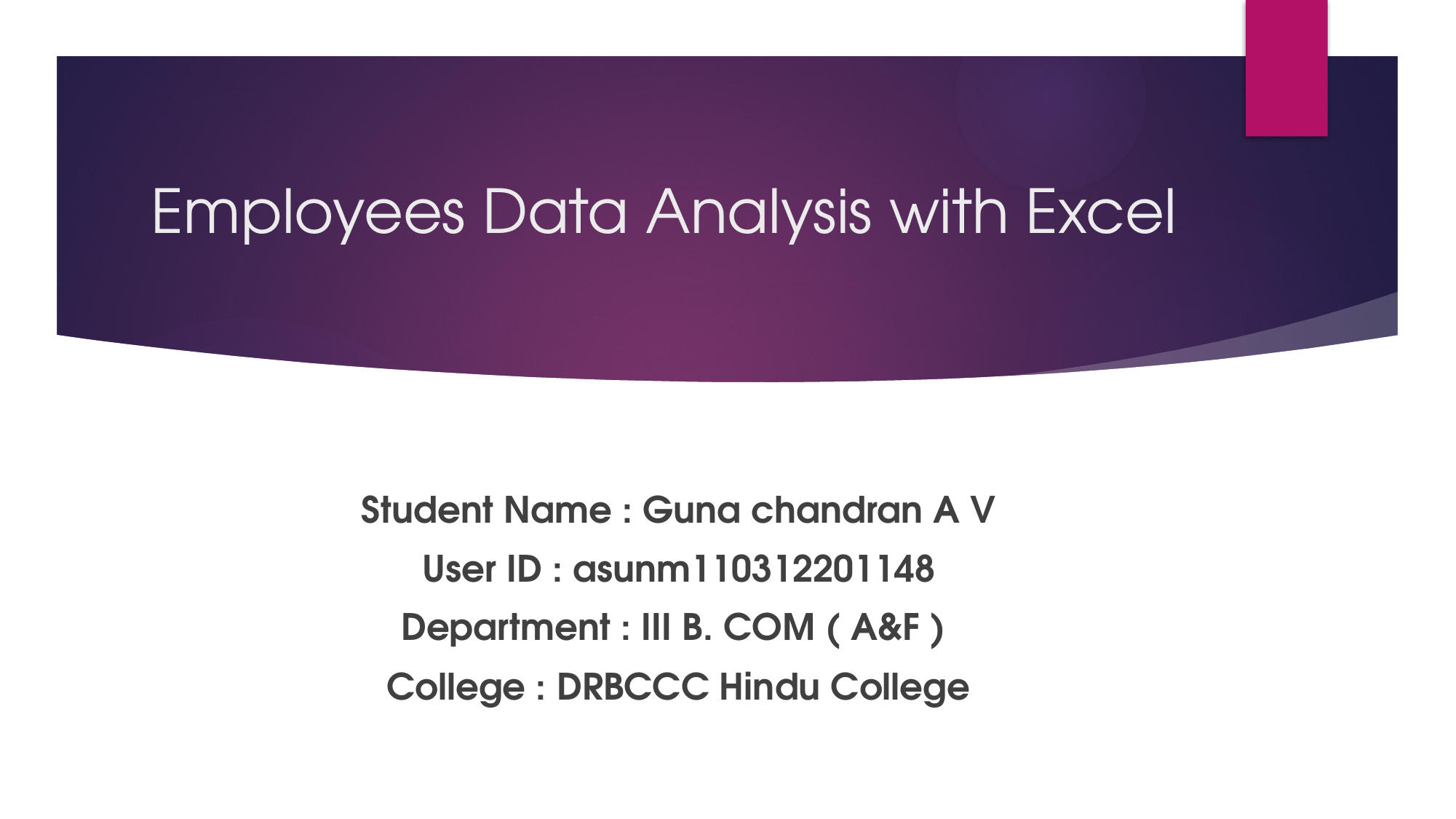

# Employees Data Analysis with Excel
Student Name : Guna chandran A V
User ID : asunm110312201148
Department : III B. COM ( A&F )
College : DRBCCC Hindu College